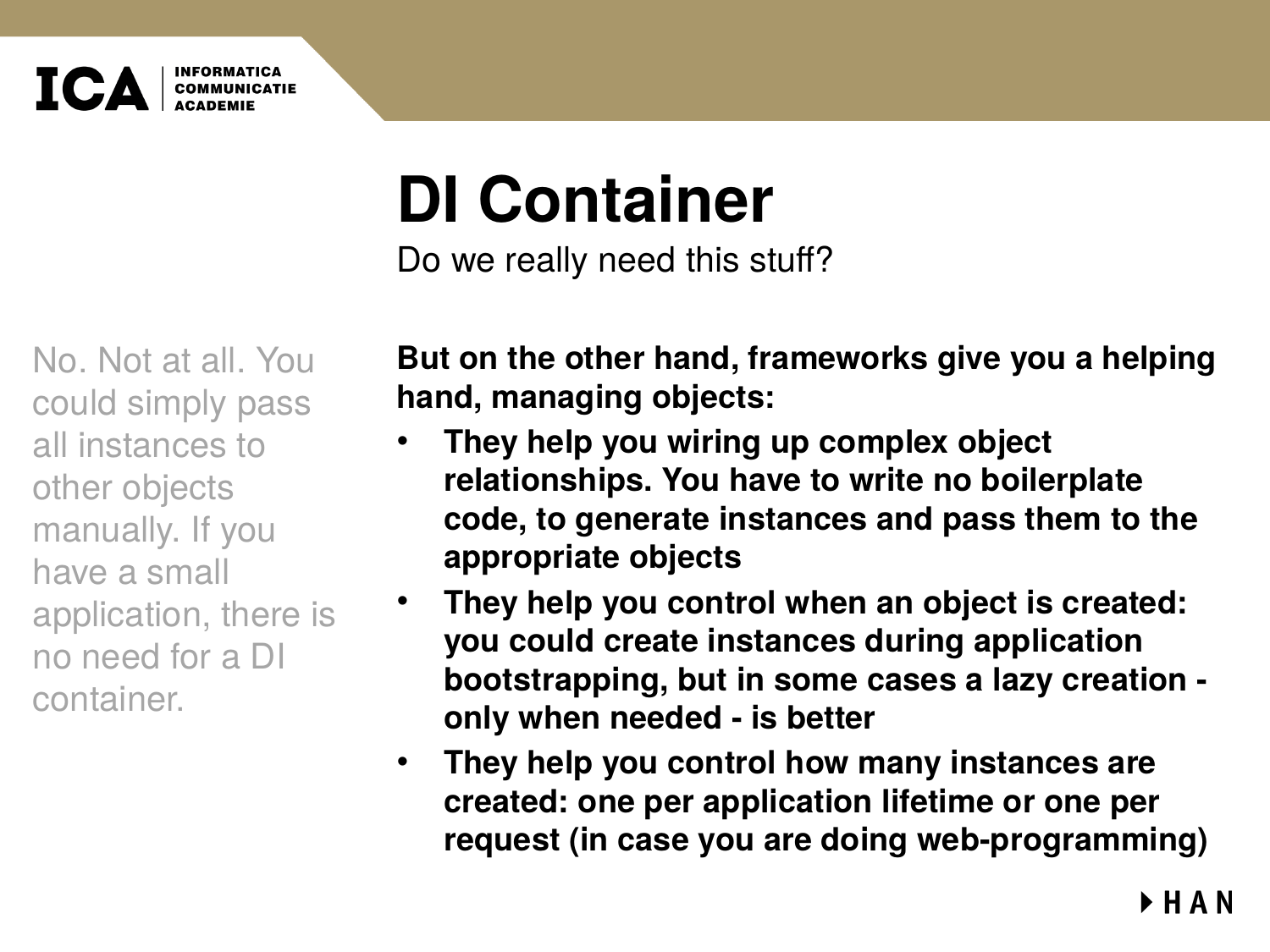

# DI Container
Do we really need this stuff?
No. Not at all. You could simply pass all instances to other objects manually. If you have a small application, there is no need for a DI container.
But on the other hand, frameworks give you a helping hand, managing objects:
They help you wiring up complex object relationships. You have to write no boilerplate code, to generate instances and pass them to the appropriate objects
They help you control when an object is created: you could create instances during application bootstrapping, but in some cases a lazy creation - only when needed - is better
They help you control how many instances are created: one per application lifetime or one per request (in case you are doing web-programming)